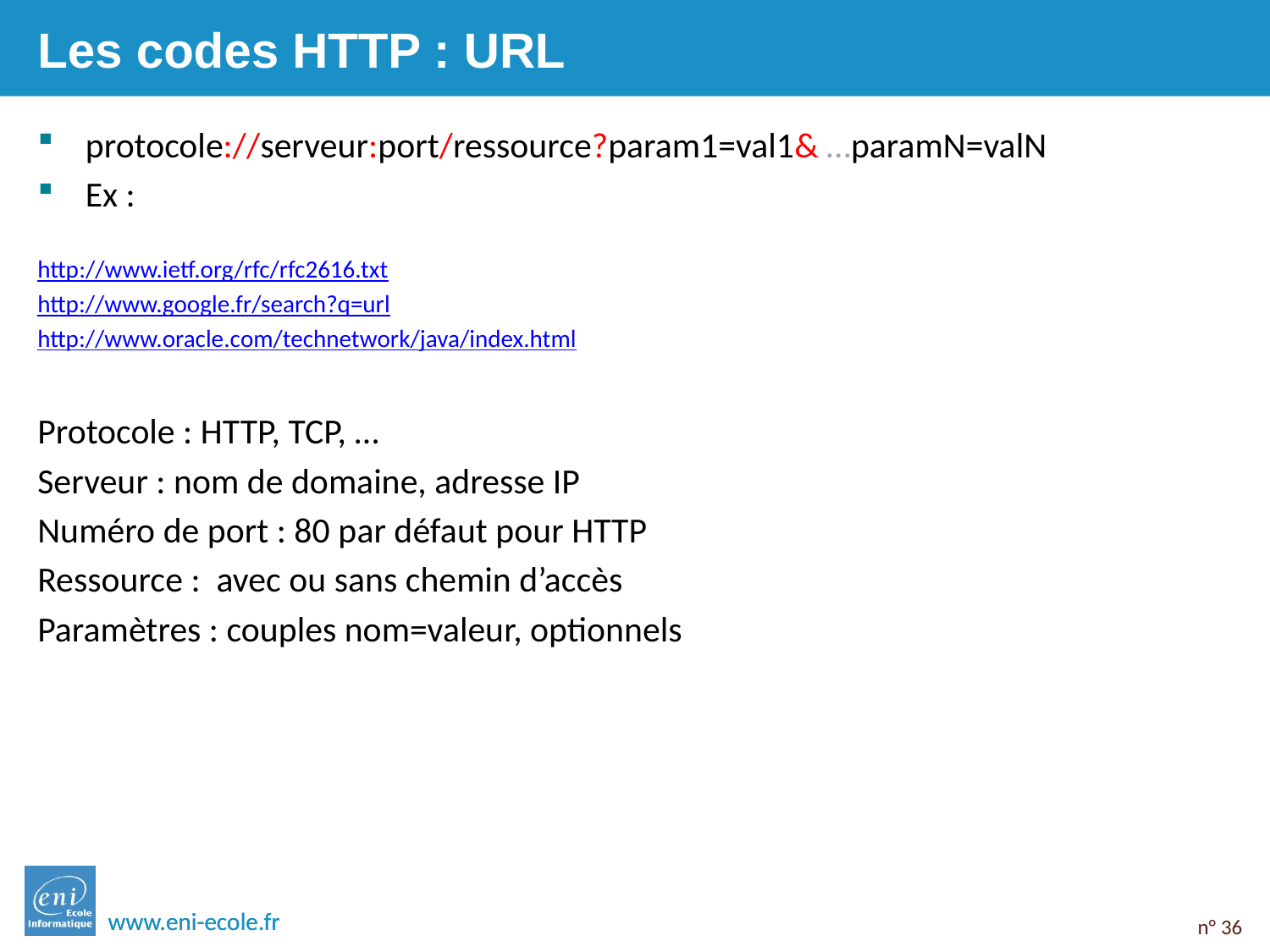

# Les codes HTTP : URL
protocole://serveur:port/ressource?param1=val1& …paramN=valN
Ex :

http://www.ietf.org/rfc/rfc2616.txt
http://www.google.fr/search?q=url
http://www.oracle.com/technetwork/java/index.html

Protocole : HTTP, TCP, …
Serveur : nom de domaine, adresse IP
Numéro de port : 80 par défaut pour HTTP
Ressource :  avec ou sans chemin d’accès
Paramètres : couples nom=valeur, optionnels